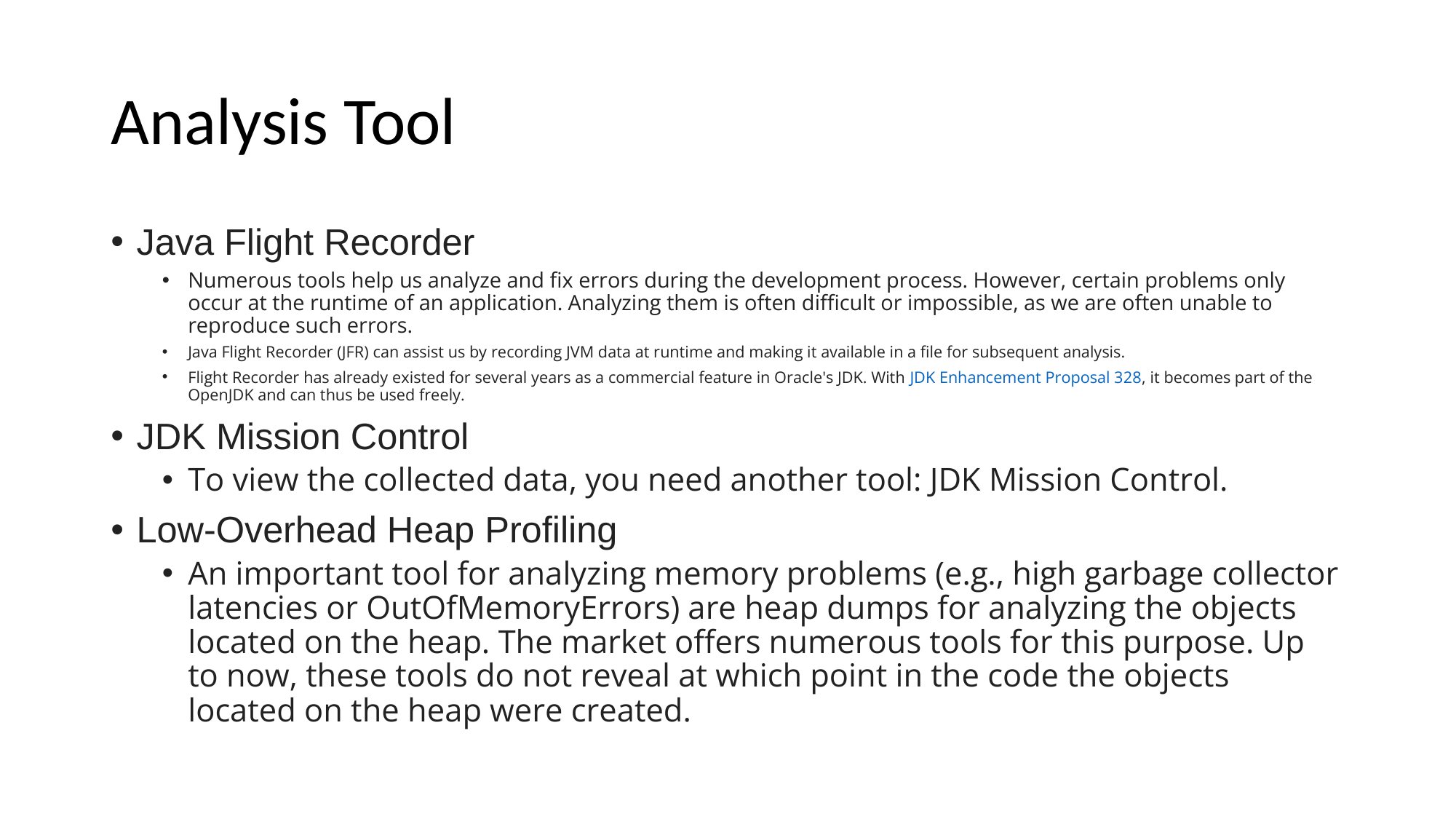

# Analysis Tool
Java Flight Recorder
Numerous tools help us analyze and fix errors during the development process. However, certain problems only occur at the runtime of an application. Analyzing them is often difficult or impossible, as we are often unable to reproduce such errors.
Java Flight Recorder (JFR) can assist us by recording JVM data at runtime and making it available in a file for subsequent analysis.
Flight Recorder has already existed for several years as a commercial feature in Oracle's JDK. With JDK Enhancement Proposal 328, it becomes part of the OpenJDK and can thus be used freely.
JDK Mission Control
To view the collected data, you need another tool: JDK Mission Control.
Low-Overhead Heap Profiling
An important tool for analyzing memory problems (e.g., high garbage collector latencies or OutOfMemoryErrors) are heap dumps for analyzing the objects located on the heap. The market offers numerous tools for this purpose. Up to now, these tools do not reveal at which point in the code the objects located on the heap were created.